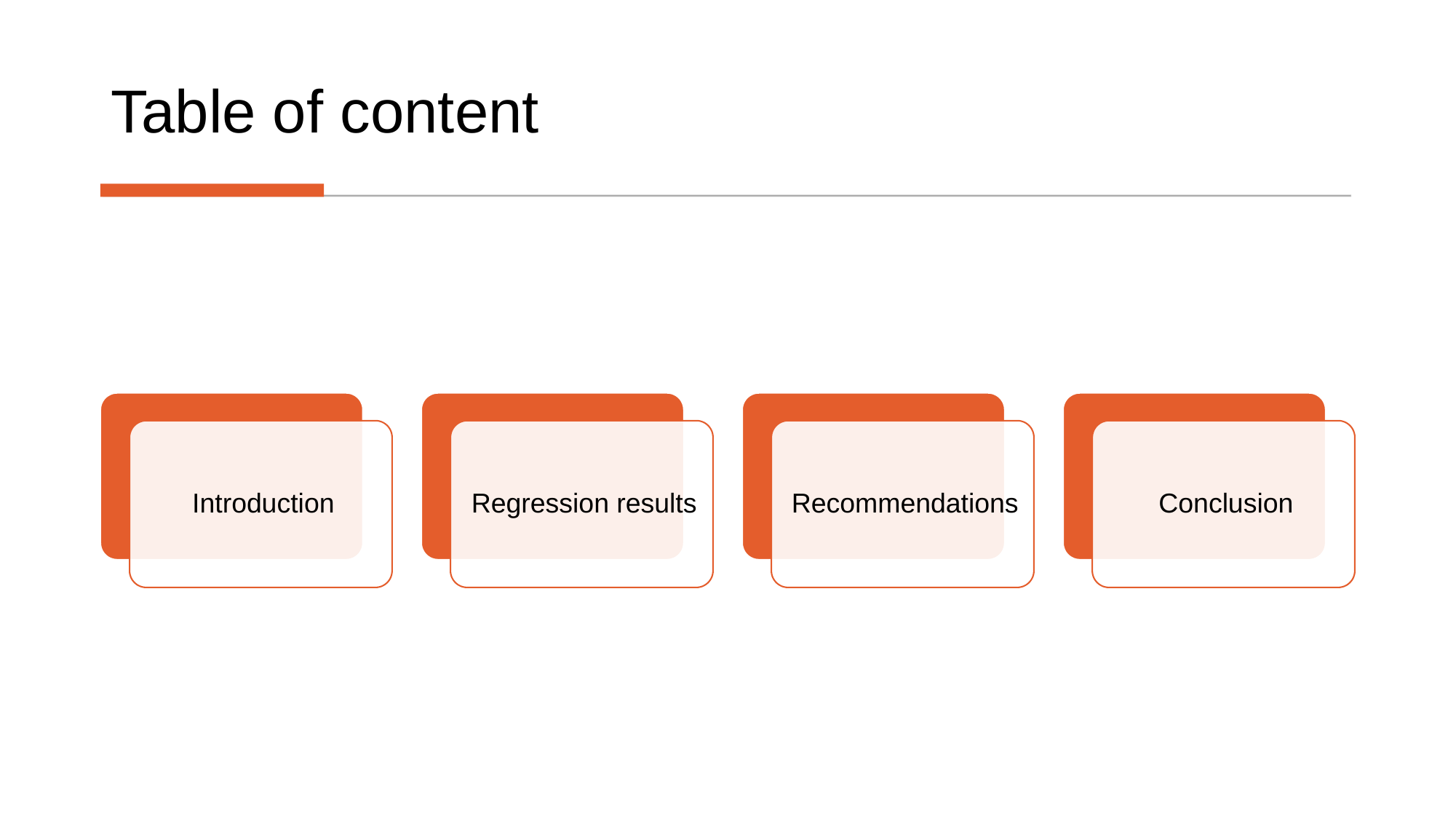

# Table of content

Introduction
Regression results
Recommendations
Conclusion